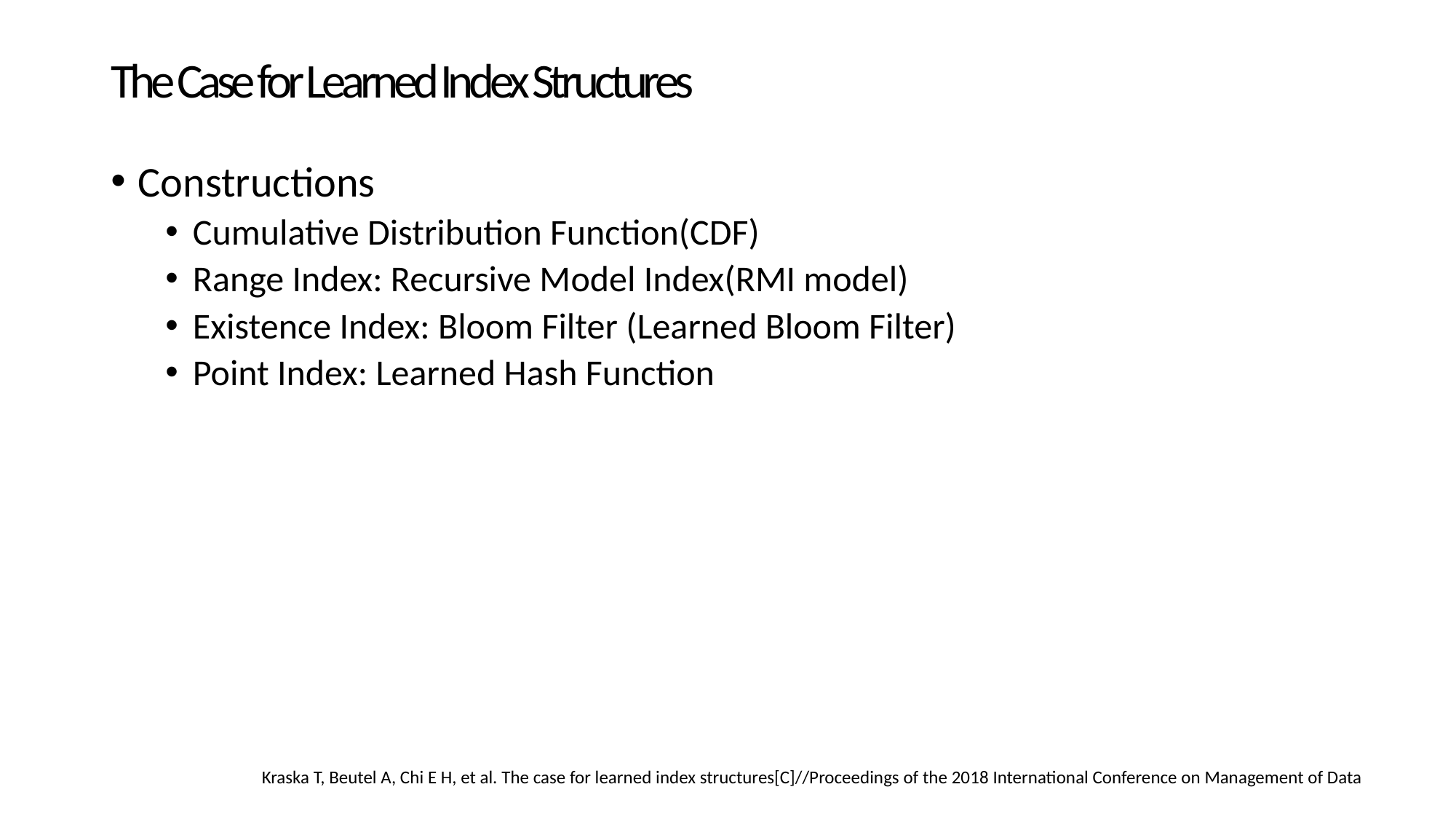

# The Case for Learned Index Structures
Constructions
Cumulative Distribution Function(CDF)
Range Index: Recursive Model Index(RMI model)
Existence Index: Bloom Filter (Learned Bloom Filter)
Point Index: Learned Hash Function
Kraska T, Beutel A, Chi E H, et al. The case for learned index structures[C]//Proceedings of the 2018 International Conference on Management of Data